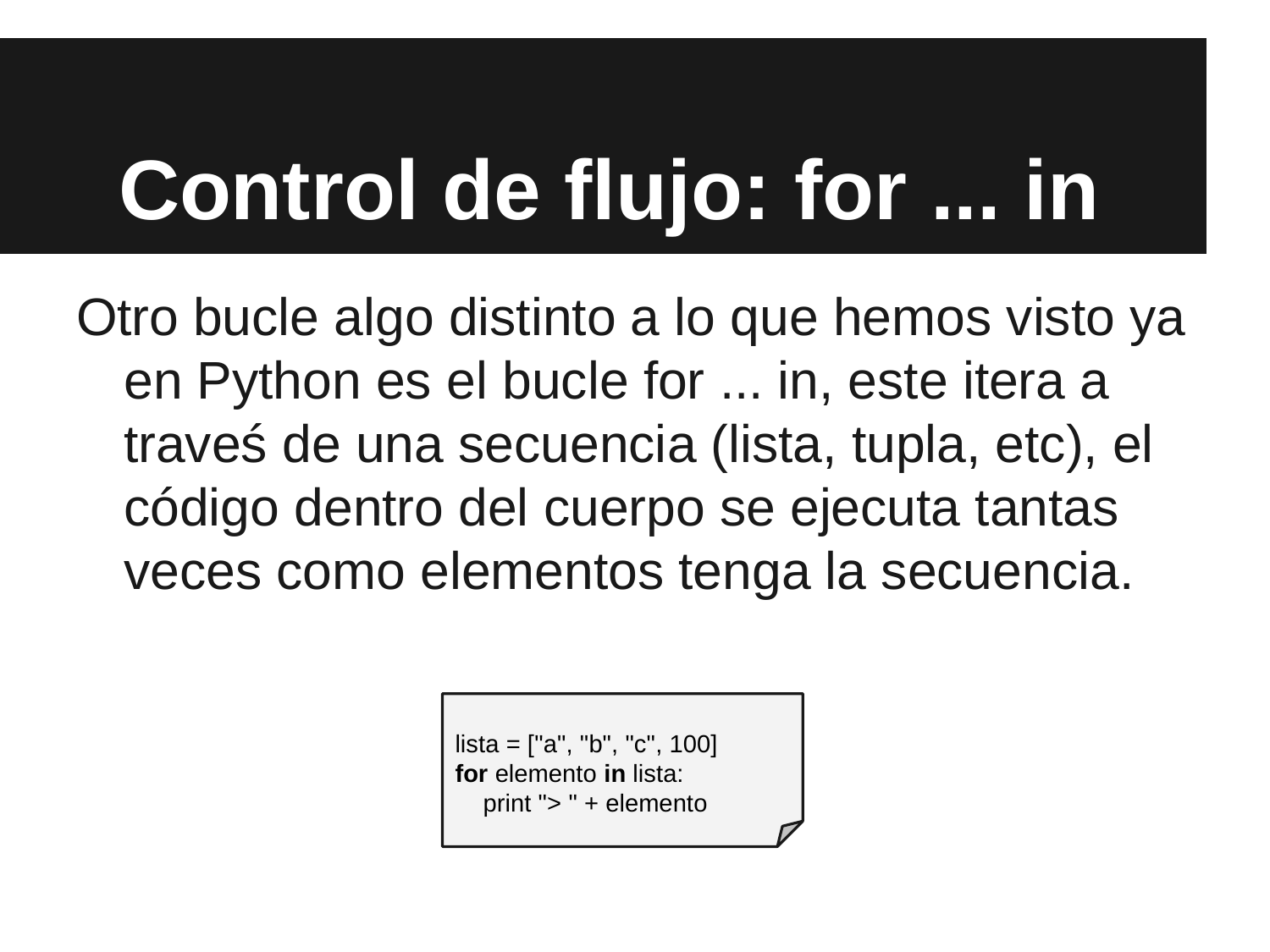

# Control de flujo: for ... in
Otro bucle algo distinto a lo que hemos visto ya en Python es el bucle for ... in, este itera a traveś de una secuencia (lista, tupla, etc), el código dentro del cuerpo se ejecuta tantas veces como elementos tenga la secuencia.

lista = ["a", "b", "c", 100]
for elemento in lista:
    print "> " + elemento